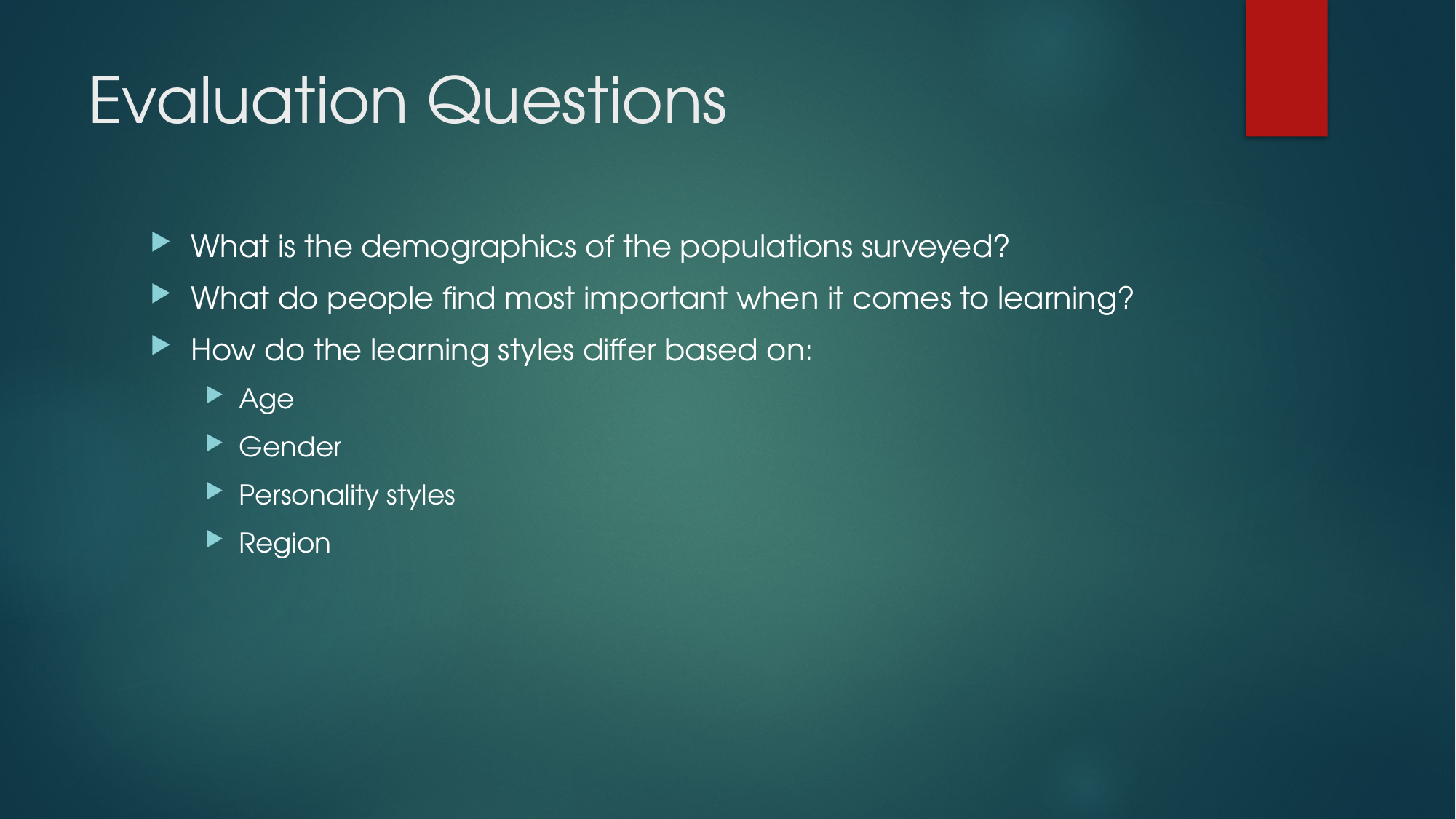

# Evaluation Questions
What is the demographics of the populations surveyed?
What do people find most important when it comes to learning?
How do the learning styles differ based on:
Age
Gender
Personality styles
Region